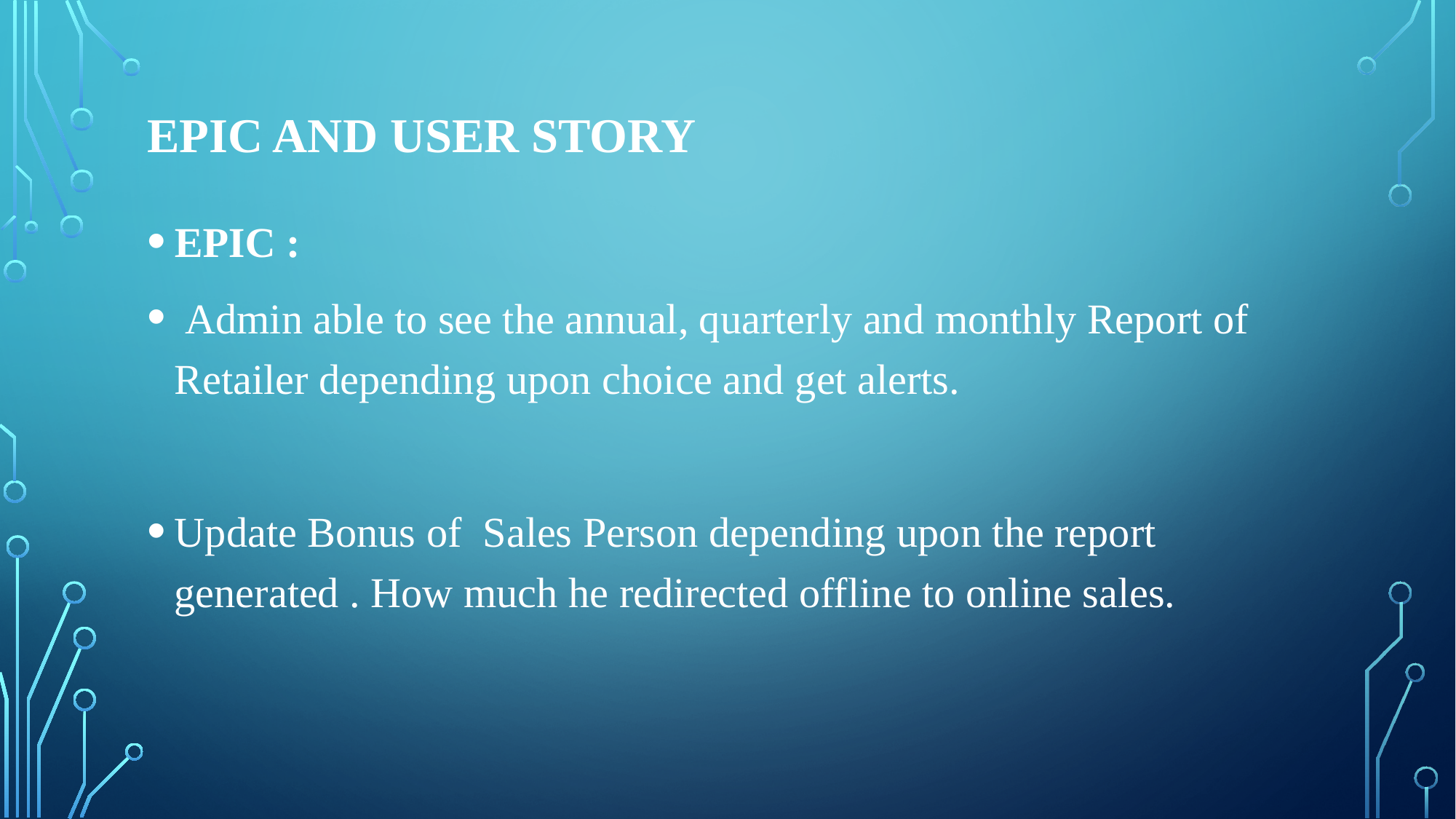

# EPIC AND USER STORY
EPIC :
 Admin able to see the annual, quarterly and monthly Report of  Retailer depending upon choice and get alerts.

Update Bonus of  Sales Person depending upon the report generated . How much he redirected offline to online sales.